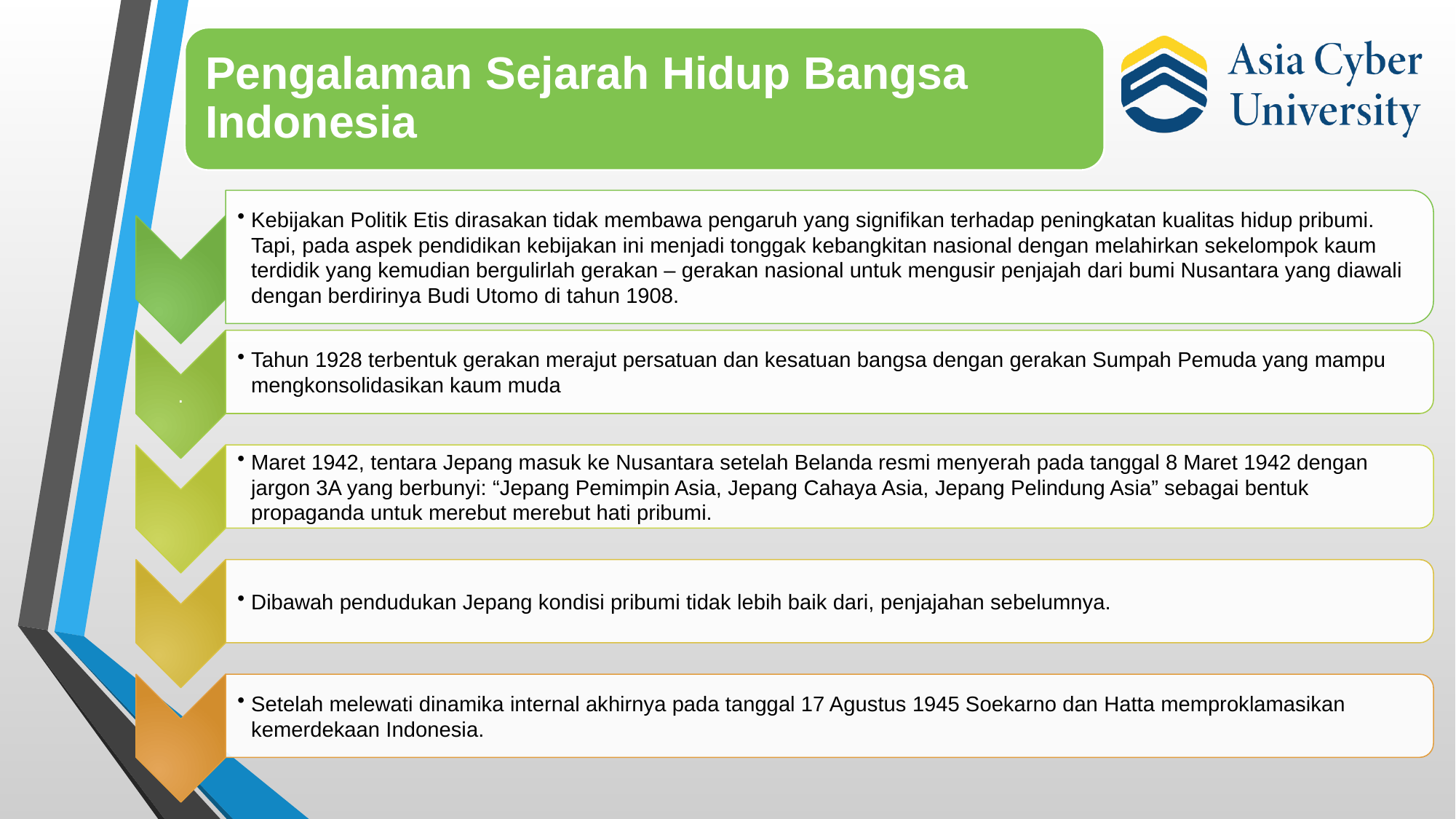

Pengalaman Sejarah Hidup Bangsa Indonesia

Kebijakan Politik Etis dirasakan tidak membawa pengaruh yang signifikan terhadap peningkatan kualitas hidup pribumi. Tapi, pada aspek pendidikan kebijakan ini menjadi tonggak kebangkitan nasional dengan melahirkan sekelompok kaum terdidik yang kemudian bergulirlah gerakan – gerakan nasional untuk mengusir penjajah dari bumi Nusantara yang diawali dengan berdirinya Budi Utomo di tahun 1908.
.
Tahun 1928 terbentuk gerakan merajut persatuan dan kesatuan bangsa dengan gerakan Sumpah Pemuda yang mampu mengkonsolidasikan kaum muda

Maret 1942, tentara Jepang masuk ke Nusantara setelah Belanda resmi menyerah pada tanggal 8 Maret 1942 dengan jargon 3A yang berbunyi: “Jepang Pemimpin Asia, Jepang Cahaya Asia, Jepang Pelindung Asia” sebagai bentuk propaganda untuk merebut merebut hati pribumi.

Dibawah pendudukan Jepang kondisi pribumi tidak lebih baik dari, penjajahan sebelumnya.

Setelah melewati dinamika internal akhirnya pada tanggal 17 Agustus 1945 Soekarno dan Hatta memproklamasikan kemerdekaan Indonesia.